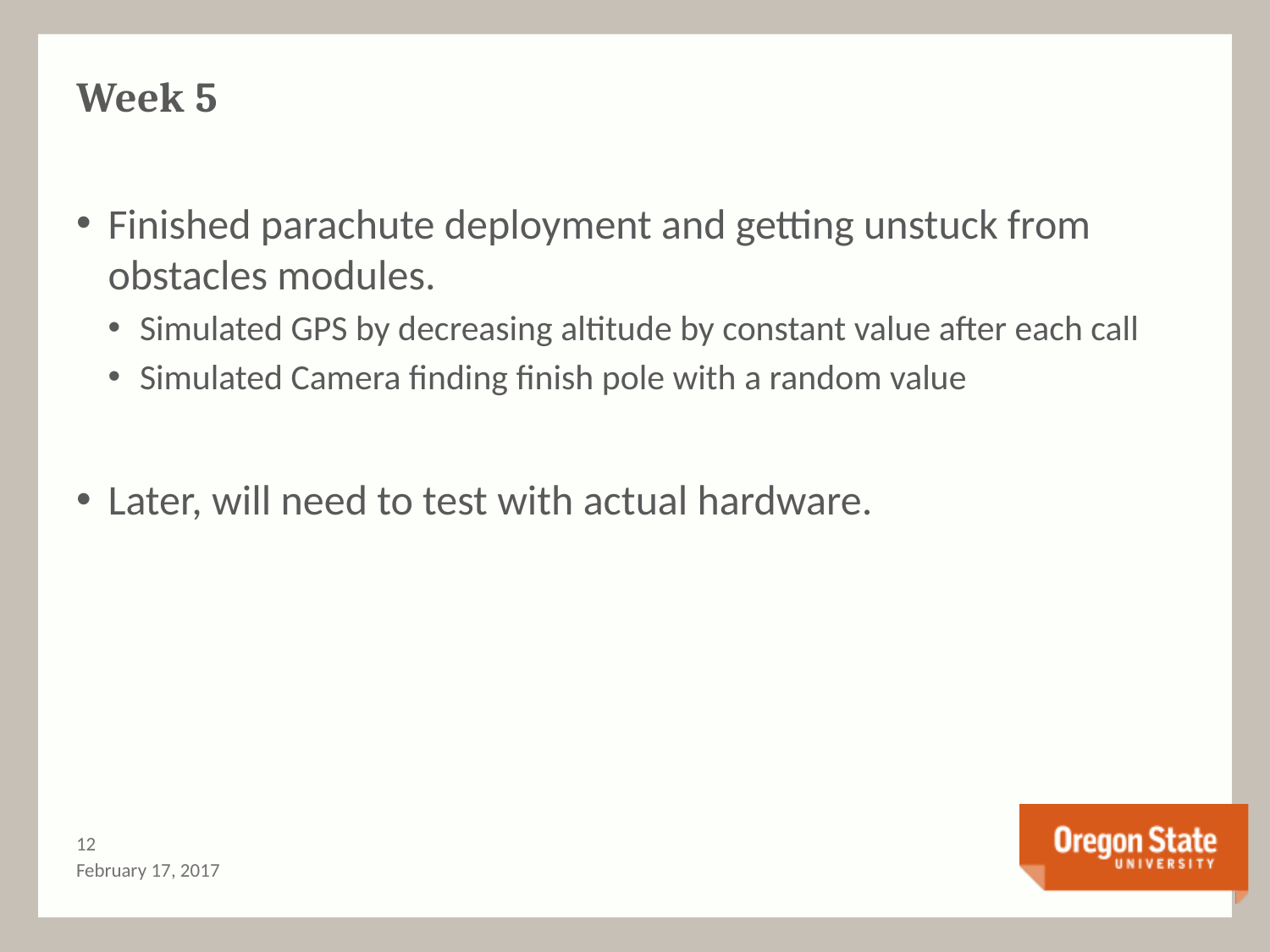

# Week 5
Finished parachute deployment and getting unstuck from obstacles modules.
Simulated GPS by decreasing altitude by constant value after each call
Simulated Camera finding finish pole with a random value

Later, will need to test with actual hardware.

12
February 17, 2017